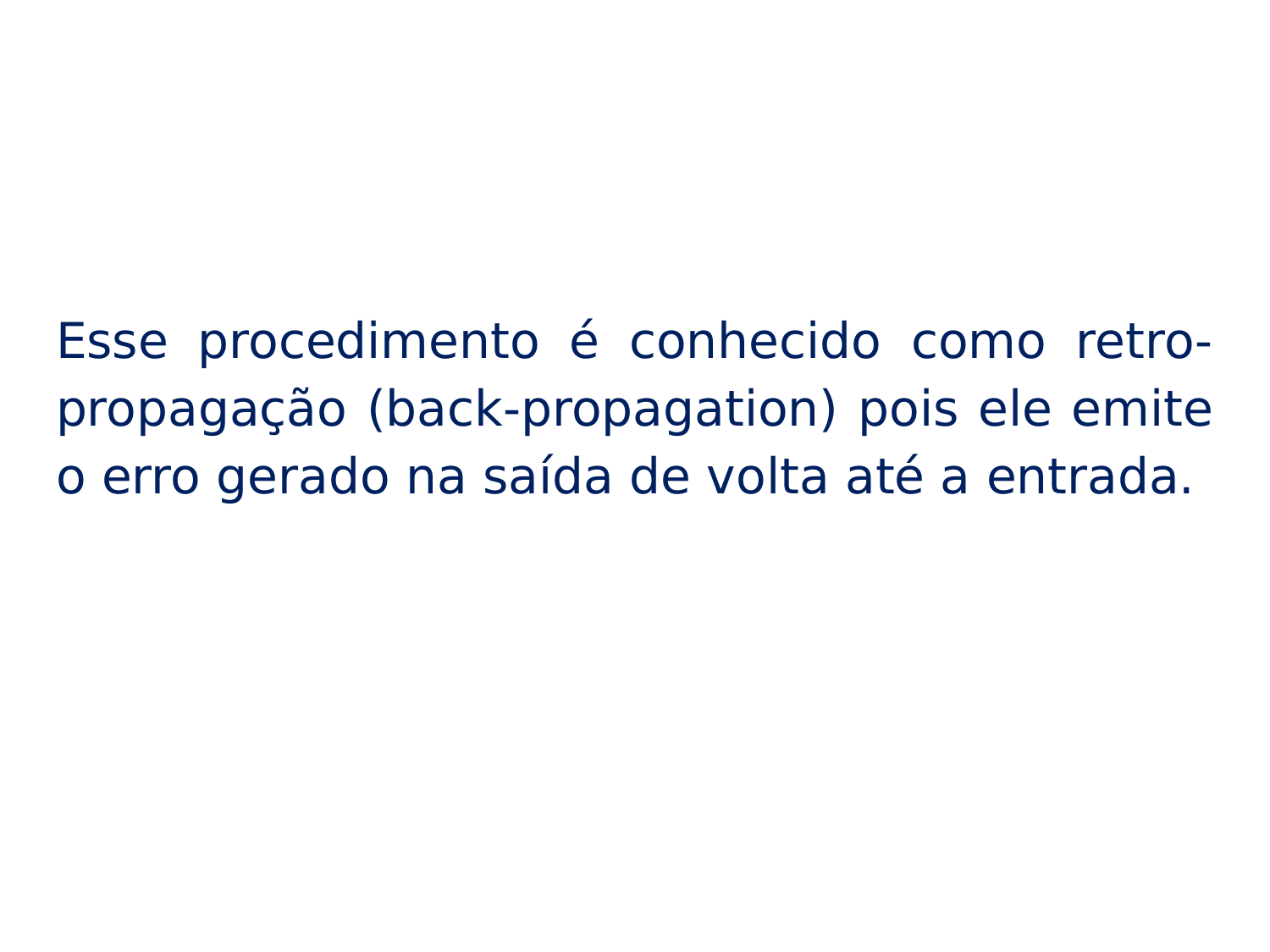

# Redes Neurais de Múltiplas Camadas

Esse procedimento é conhecido como retro-propagação (back-propagation) pois ele emite o erro gerado na saída de volta até a entrada.